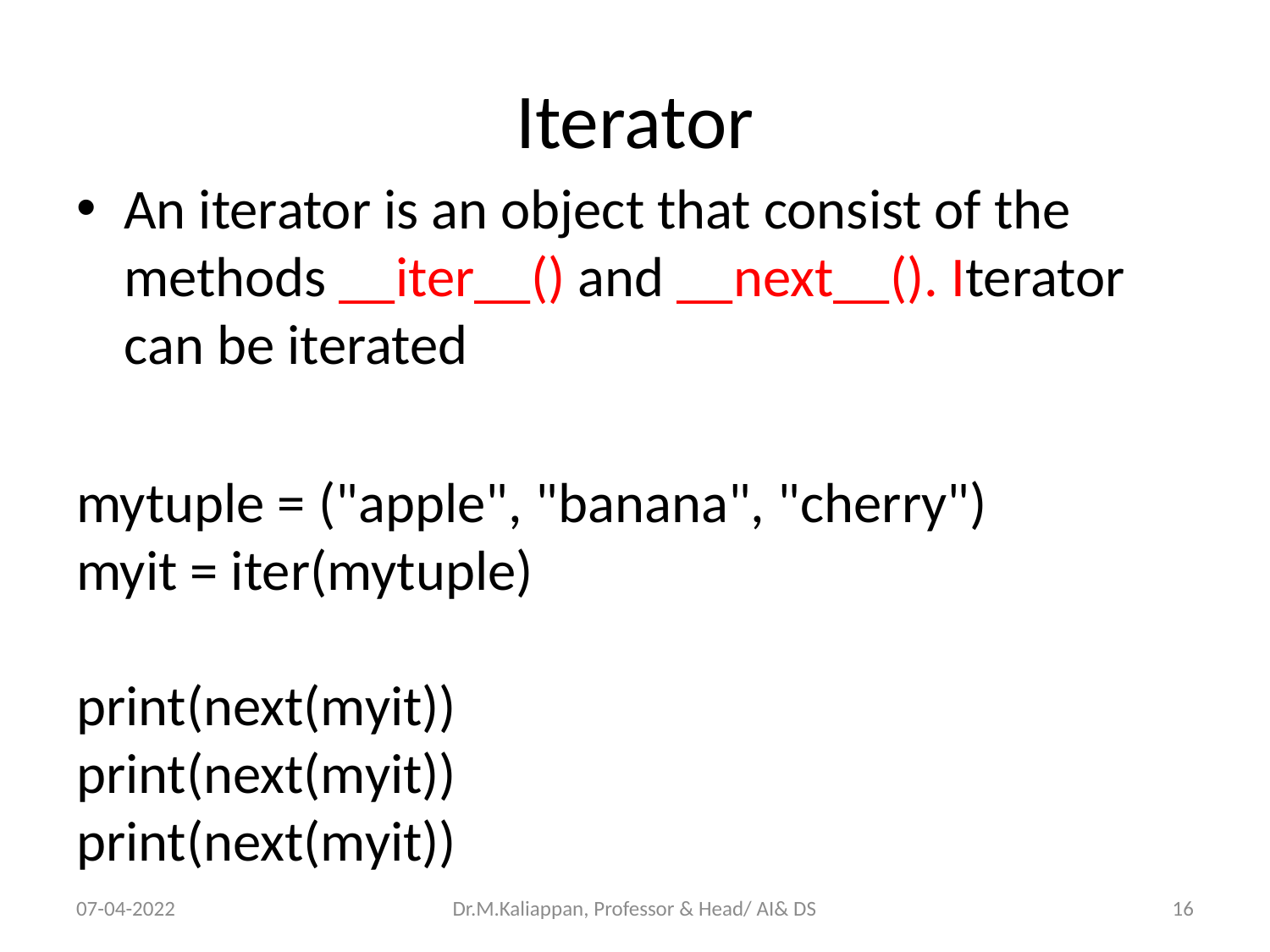

# Iterator
An iterator is an object that consist of the methods __iter__() and __next__(). Iterator can be iterated

mytuple = ("apple", "banana", "cherry")
myit = iter(mytuple)
print(next(myit))
print(next(myit))
print(next(myit))
07-04-2022
Dr.M.Kaliappan, Professor & Head/ AI& DS
16